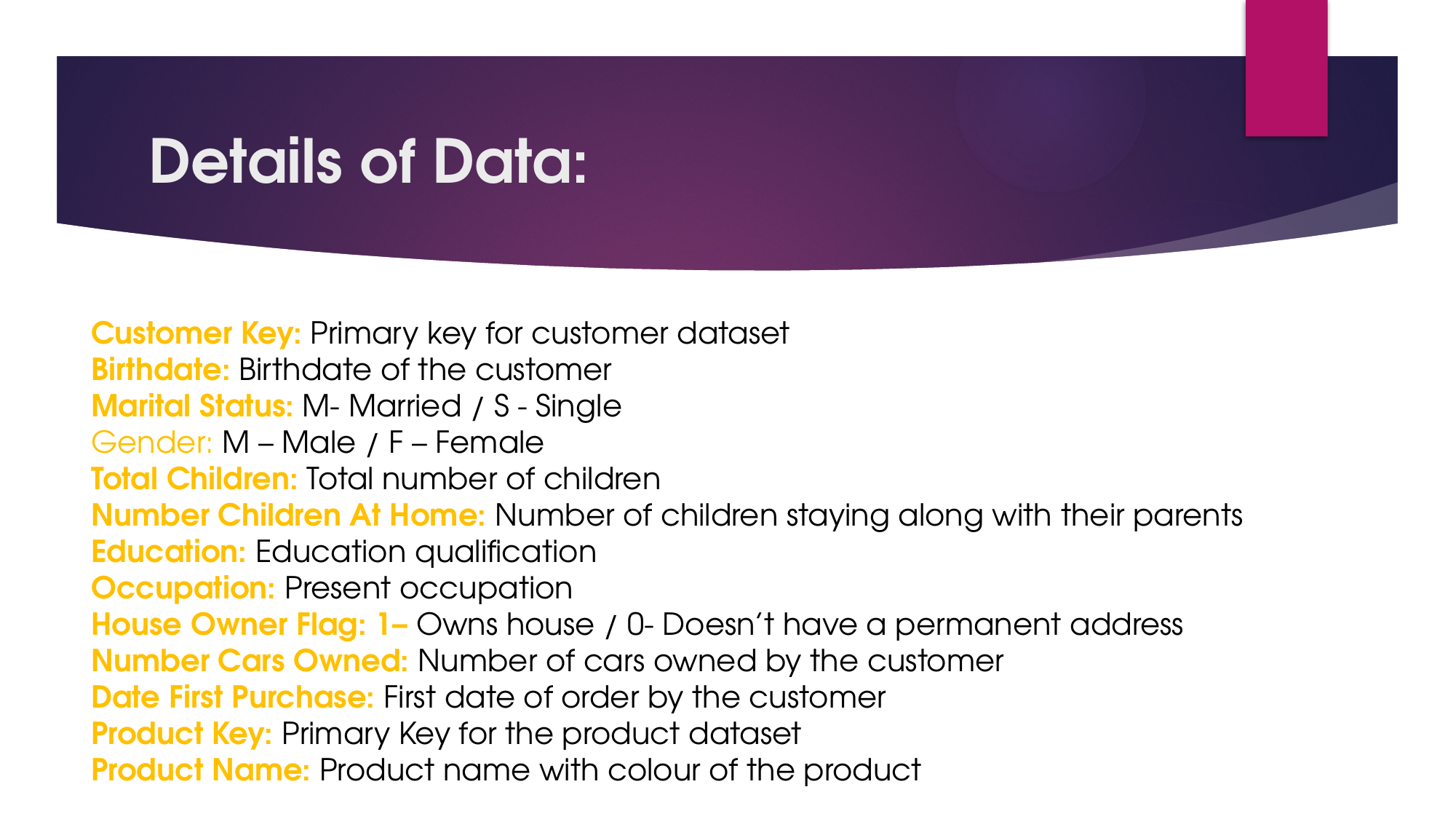

# Details of Data:
Customer Key: Primary key for customer dataset
Birthdate: Birthdate of the customer
Marital Status: M- Married / S - Single
Gender: M – Male / F – Female
Total Children: Total number of children
Number Children At Home: Number of children staying along with their parents
Education: Education qualification
Occupation: Present occupation
House Owner Flag: 1– Owns house / 0- Doesn’t have a permanent address
Number Cars Owned: Number of cars owned by the customer
Date First Purchase: First date of order by the customer
Product Key: Primary Key for the product dataset
Product Name: Product name with colour of the product